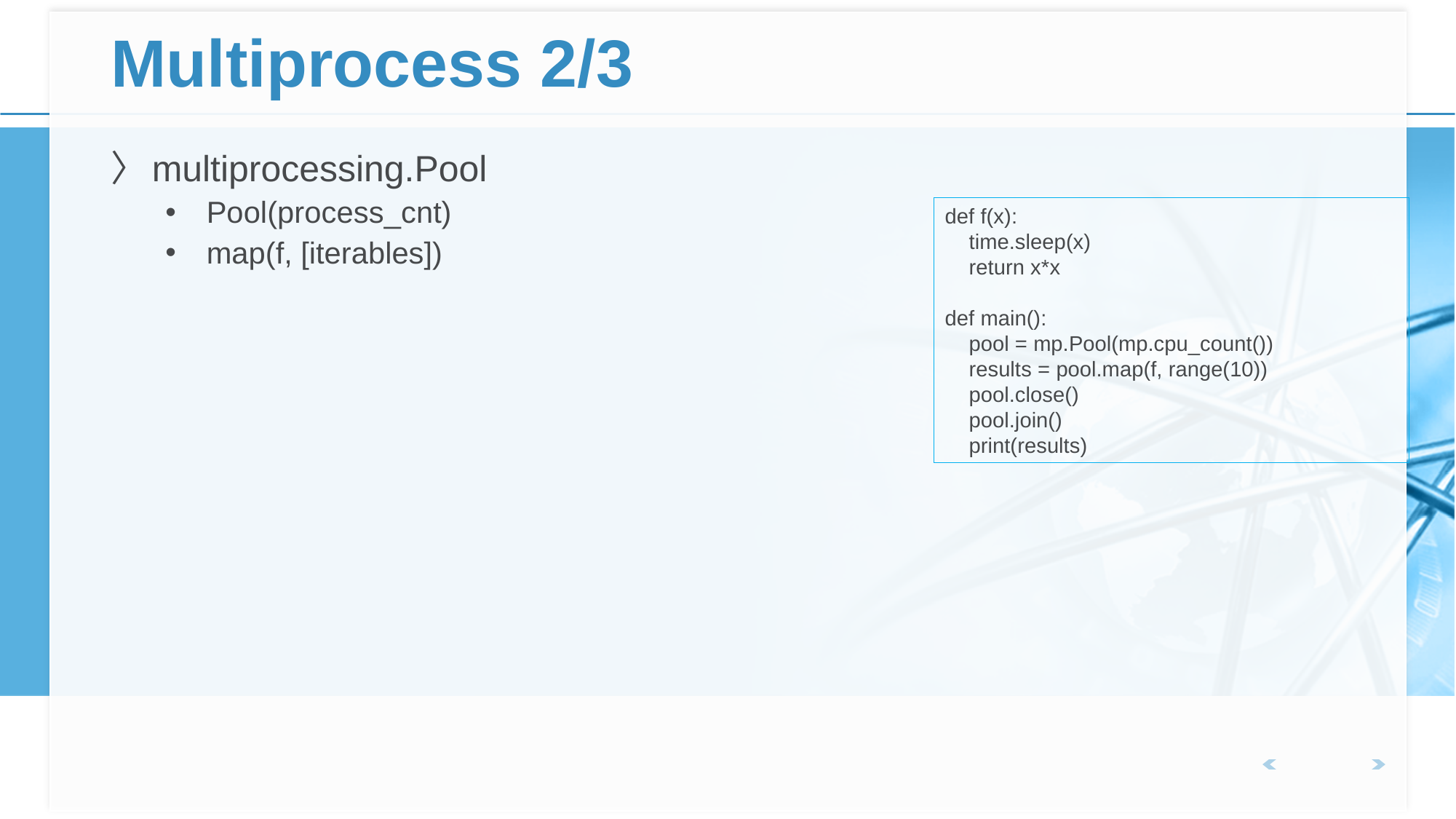

# Multiprocess 2/3
multiprocessing.Pool
Pool(process_cnt)
map(f, [iterables])
def f(x):
    time.sleep(x)
    return x*x

def main():
    pool = mp.Pool(mp.cpu_count())
    results = pool.map(f, range(10))
    pool.close()
    pool.join()
    print(results)